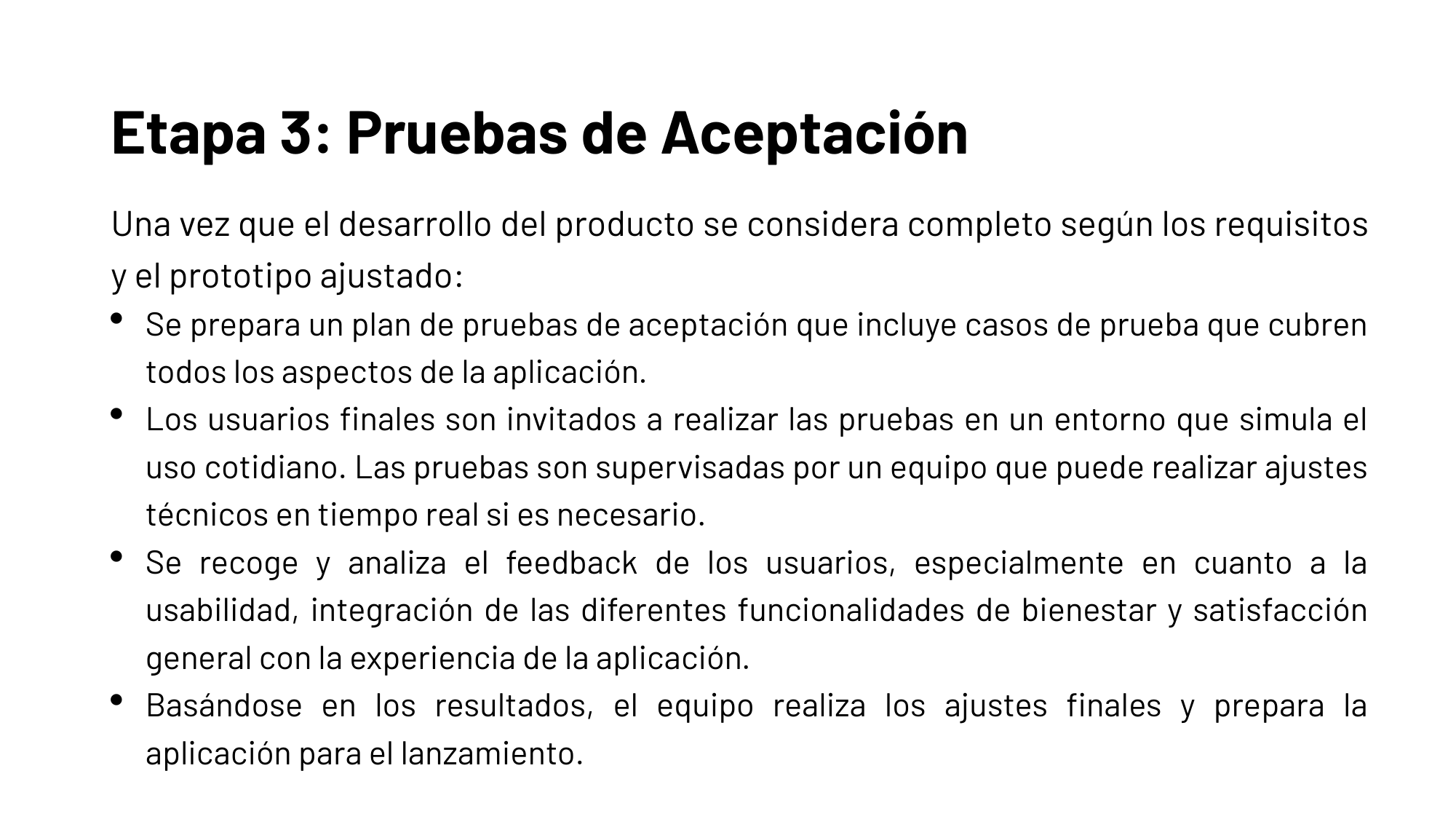

# Etapa 3: Pruebas de Aceptación
Una vez que el desarrollo del producto se considera completo según los requisitos y el prototipo ajustado:
Se prepara un plan de pruebas de aceptación que incluye casos de prueba que cubren todos los aspectos de la aplicación.
Los usuarios finales son invitados a realizar las pruebas en un entorno que simula el uso cotidiano. Las pruebas son supervisadas por un equipo que puede realizar ajustes técnicos en tiempo real si es necesario.
Se recoge y analiza el feedback de los usuarios, especialmente en cuanto a la usabilidad, integración de las diferentes funcionalidades de bienestar y satisfacción general con la experiencia de la aplicación.
Basándose en los resultados, el equipo realiza los ajustes finales y prepara la aplicación para el lanzamiento.